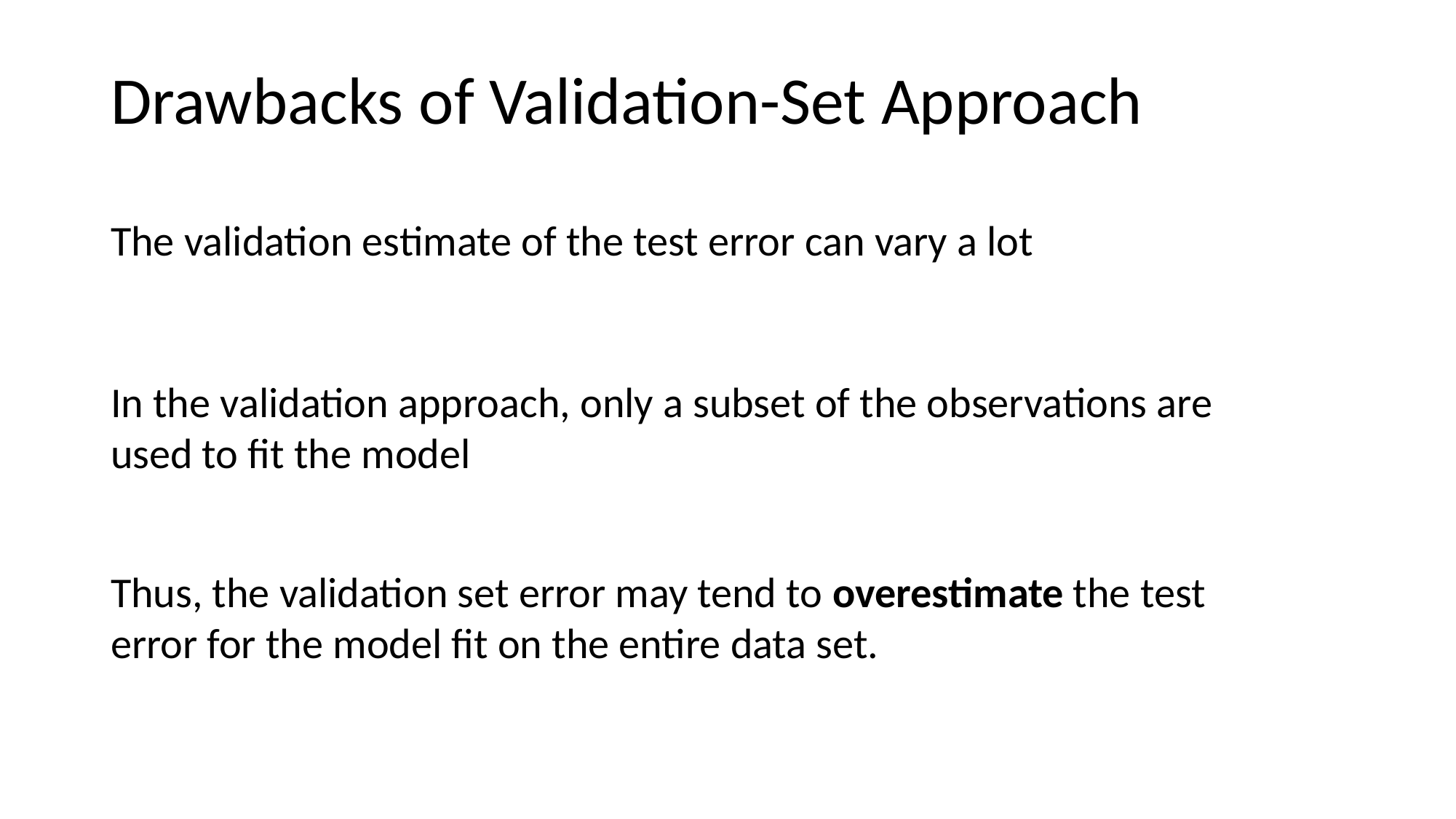

# Drawbacks of Validation-Set Approach
The validation estimate of the test error can vary a lot

In the validation approach, only a subset of the observations are used to fit the model

Thus, the validation set error may tend to overestimate the test error for the model fit on the entire data set.